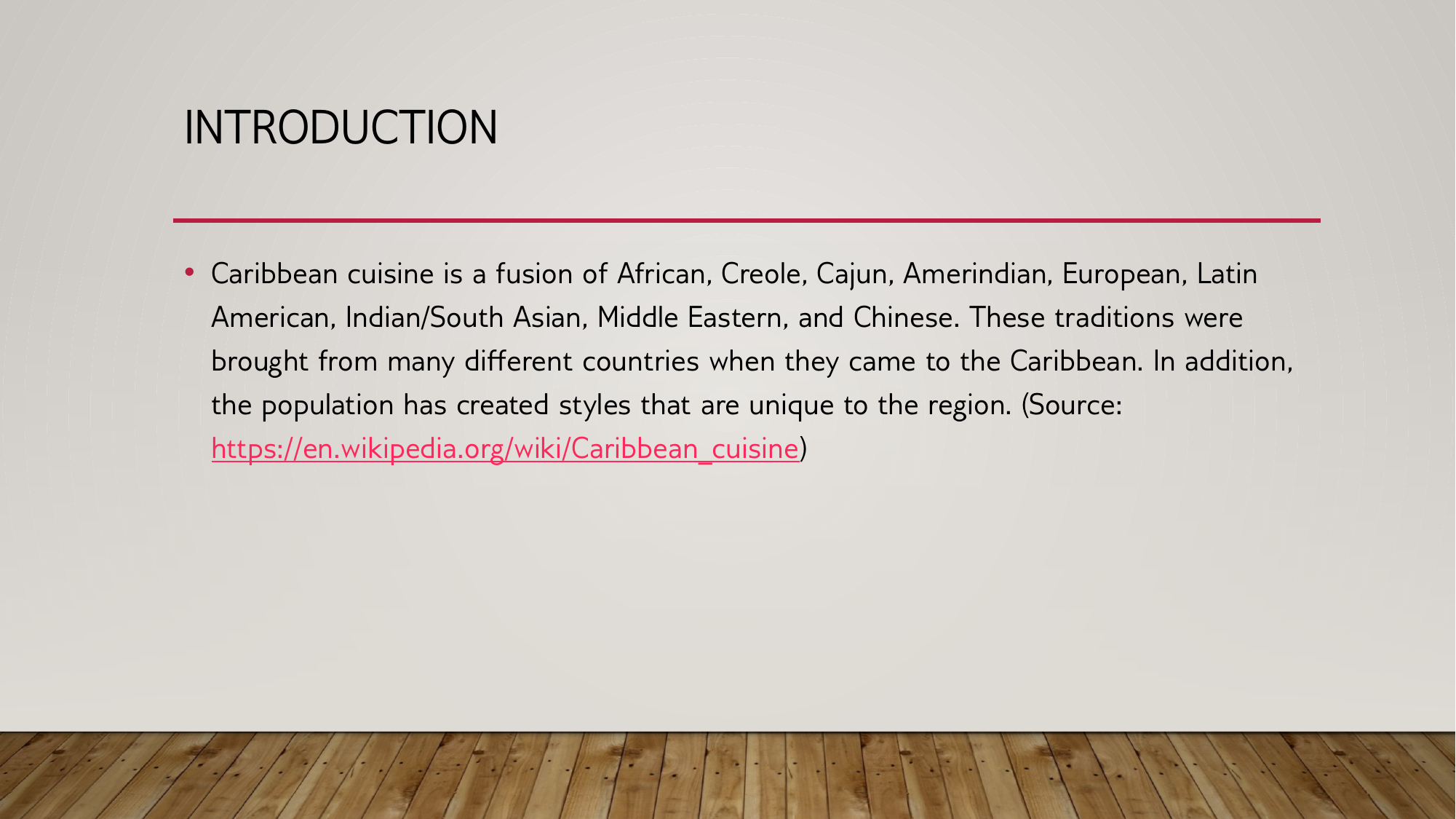

# introduction
Caribbean cuisine is a fusion of African, Creole, Cajun, Amerindian, European, Latin American, Indian/South Asian, Middle Eastern, and Chinese. These traditions were brought from many different countries when they came to the Caribbean. In addition, the population has created styles that are unique to the region. (Source: https://en.wikipedia.org/wiki/Caribbean_cuisine)